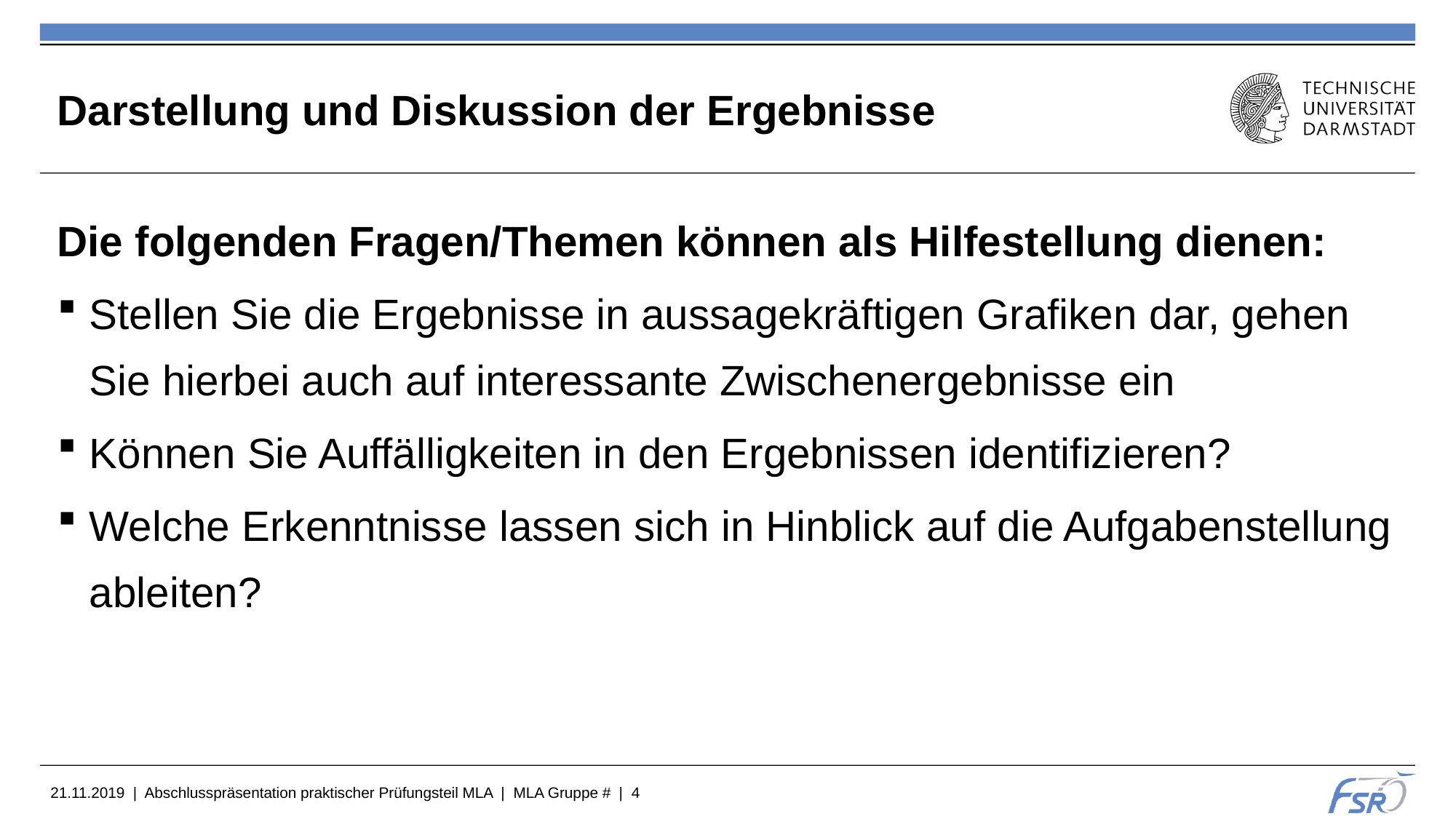

# Darstellung und Diskussion der Ergebnisse
Die folgenden Fragen/Themen können als Hilfestellung dienen:
Stellen Sie die Ergebnisse in aussagekräftigen Grafiken dar, gehen Sie hierbei auch auf interessante Zwischenergebnisse ein
Können Sie Auffälligkeiten in den Ergebnissen identifizieren?
Welche Erkenntnisse lassen sich in Hinblick auf die Aufgabenstellung ableiten?